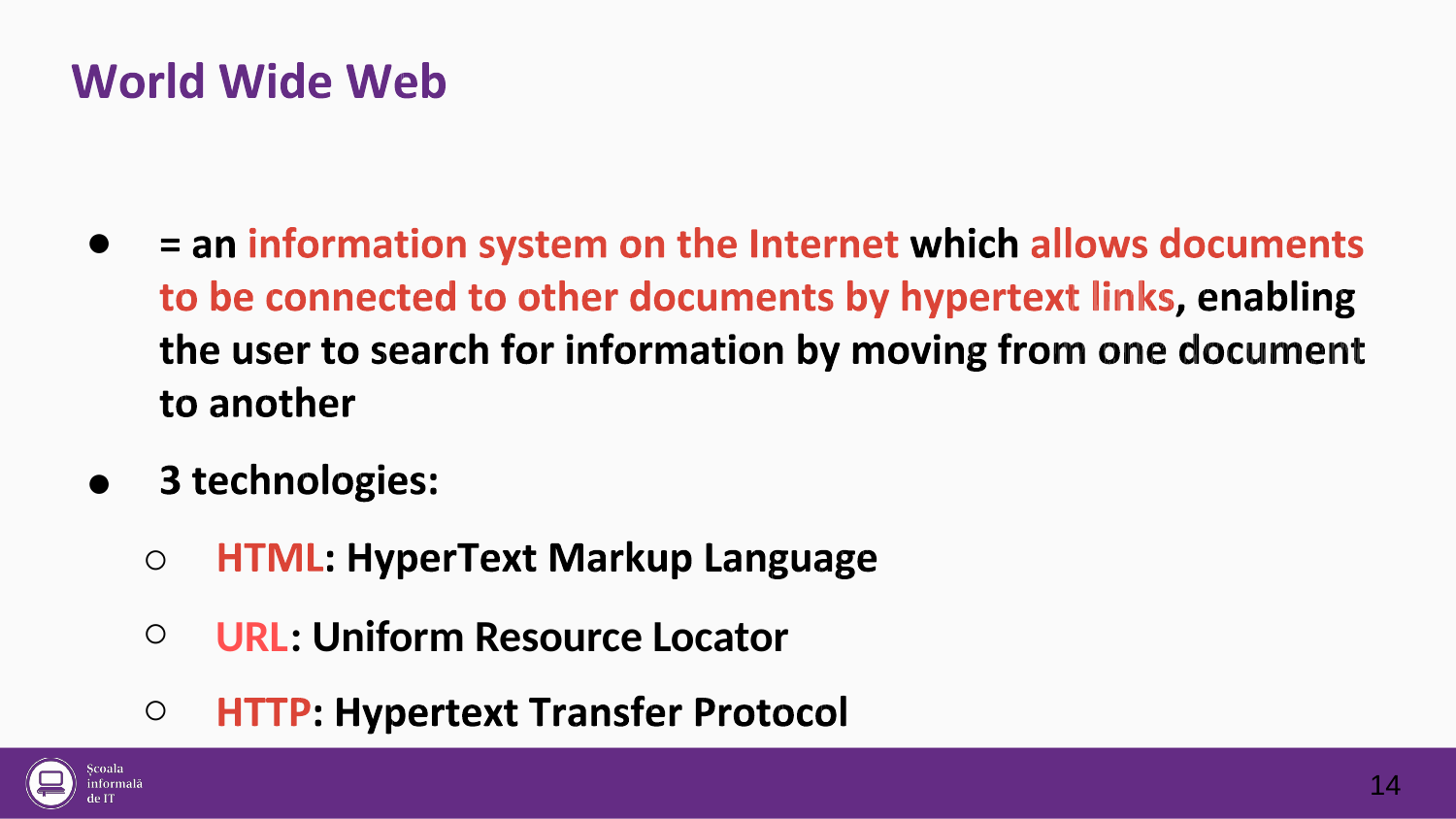

●

●

○
○
○

URL
: Uniform Resource Locator

14